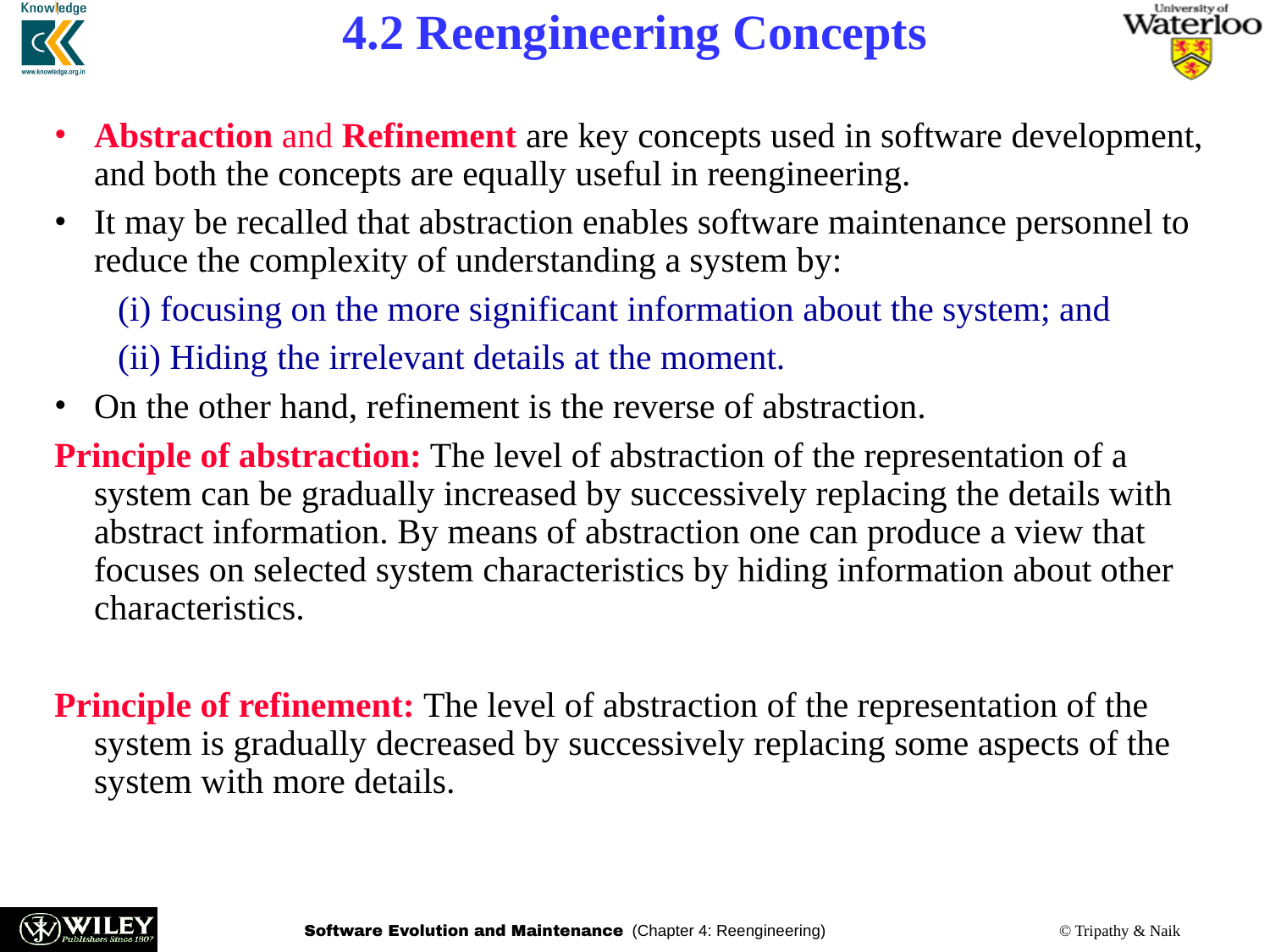

# 4.2 Reengineering Concepts
Abstraction and Refinement are key concepts used in software development, and both the concepts are equally useful in reengineering.
It may be recalled that abstraction enables software maintenance personnel to reduce the complexity of understanding a system by:
(i) focusing on the more significant information about the system; and
(ii) Hiding the irrelevant details at the moment.
On the other hand, refinement is the reverse of abstraction.
Principle of abstraction: The level of abstraction of the representation of a system can be gradually increased by successively replacing the details with abstract information. By means of abstraction one can produce a view that focuses on selected system characteristics by hiding information about other characteristics.

Principle of refinement: The level of abstraction of the representation of the system is gradually decreased by successively replacing some aspects of the system with more details.